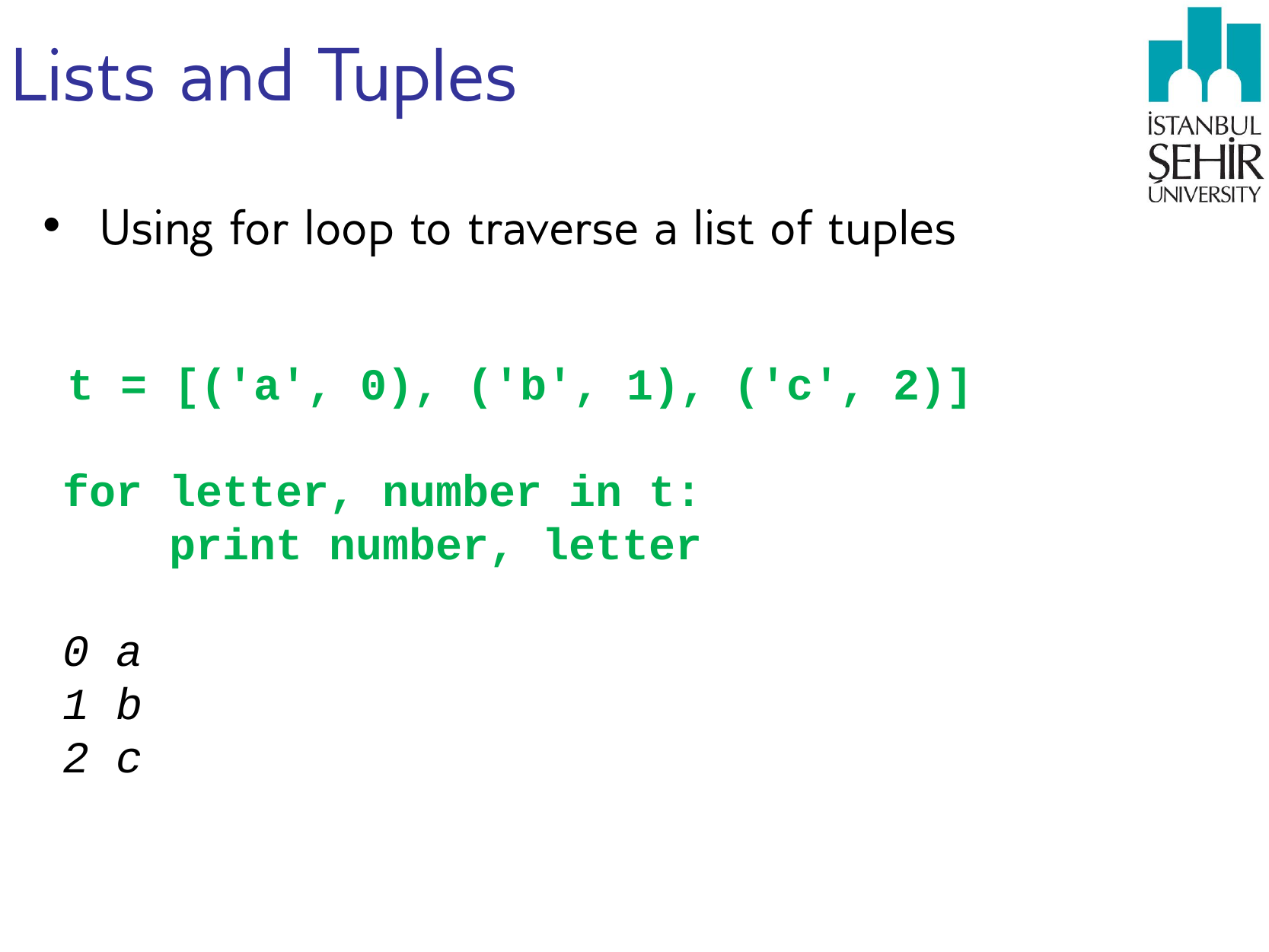

# Lists and Tuples
Using for loop to traverse a list of tuples
t = [('a', 0), ('b', 1), ('c', 2)]

for letter, number in t:
    print number, letter
0 a
1 b
2 c